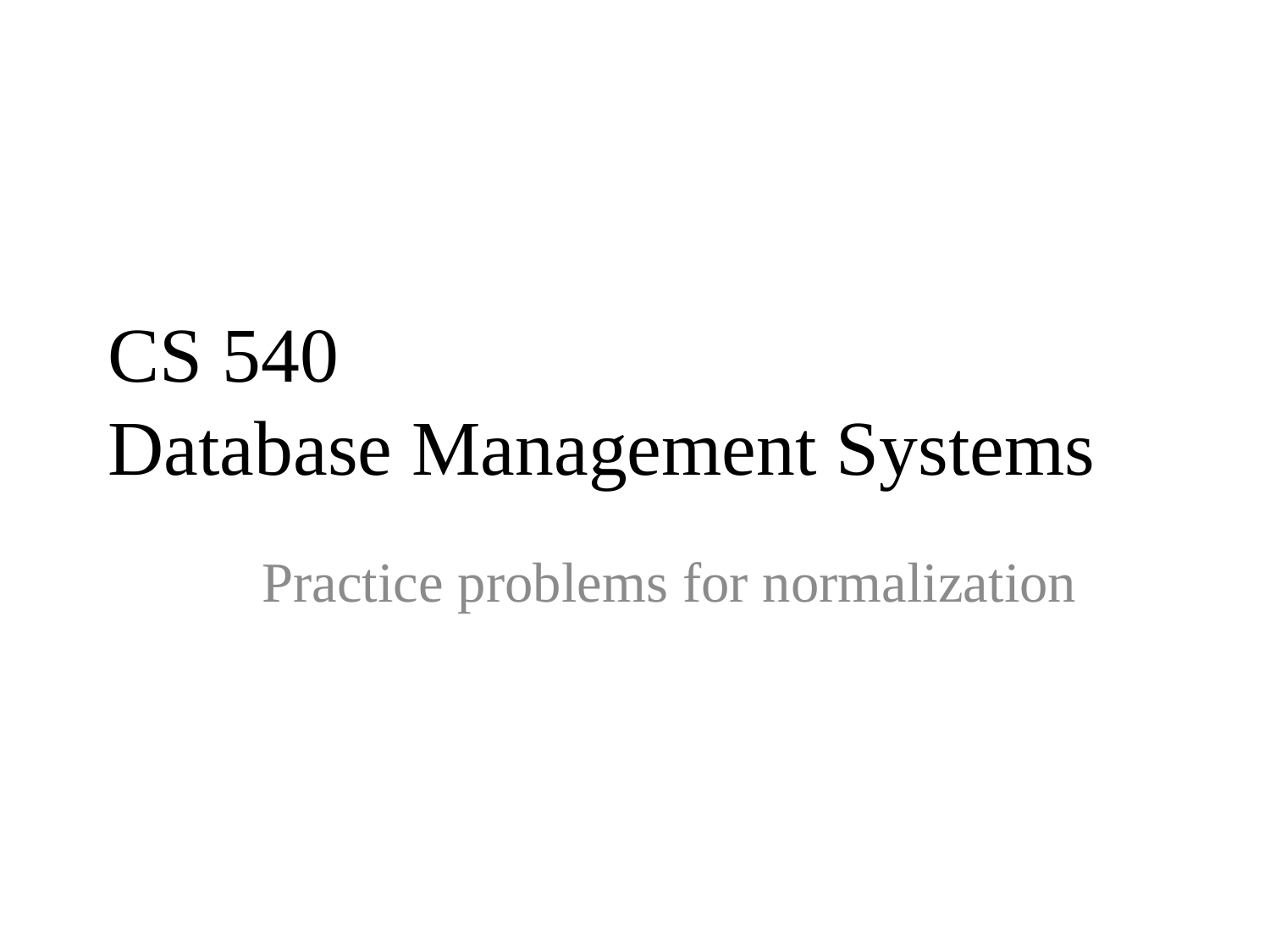

# CS 540 Database Management Systems
Practice problems for normalization